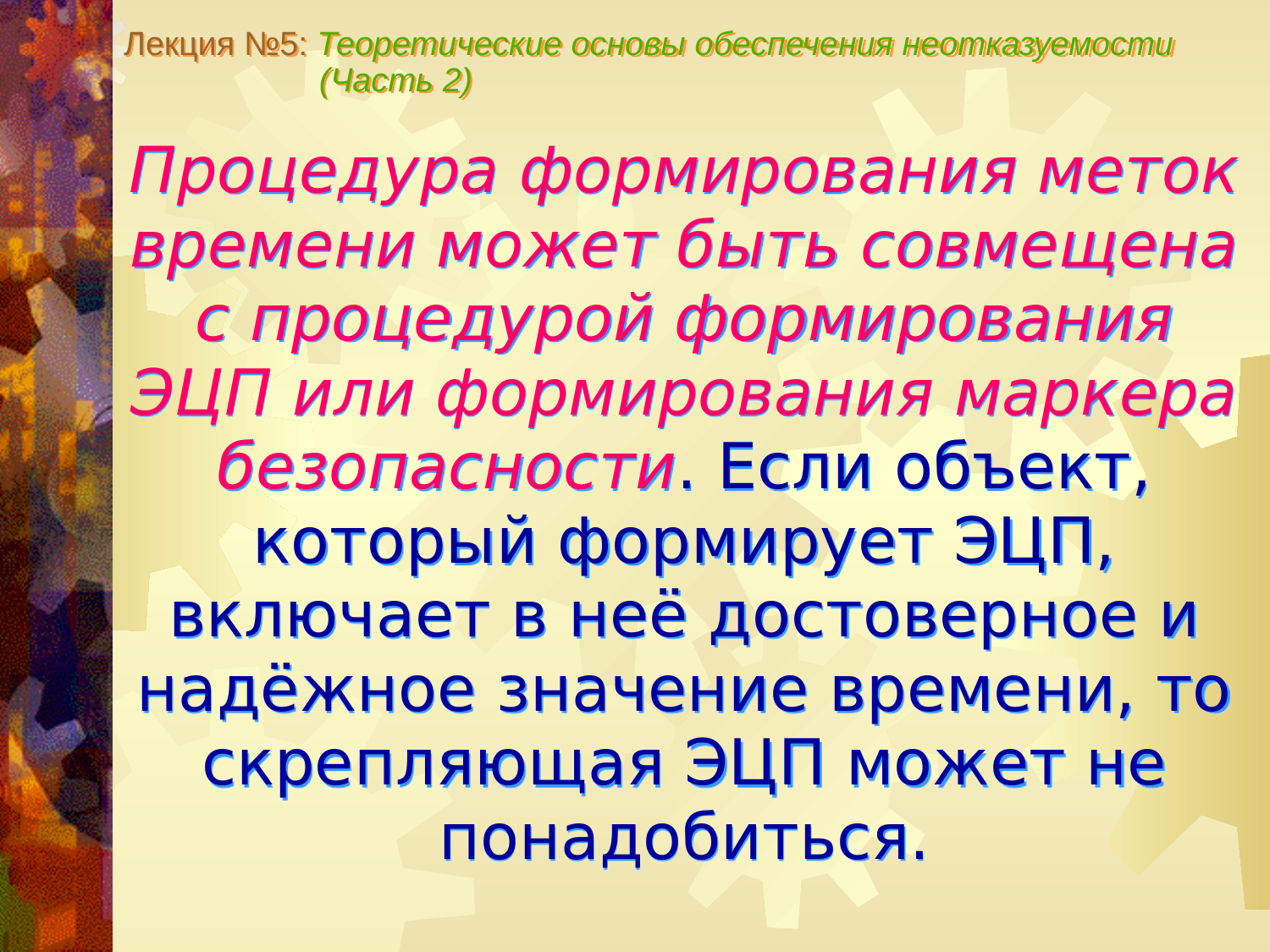

Лекция №5: Теоретические основы обеспечения неотказуемости
                       (Часть 2)
Процедура формирования меток времени может быть совмещена с процедурой формирования ЭЦП или формирования маркера безопасности. Если объект, который формирует ЭЦП, включает в неё достоверное и надёжное значение времени, то скрепляющая ЭЦП может не понадобиться.